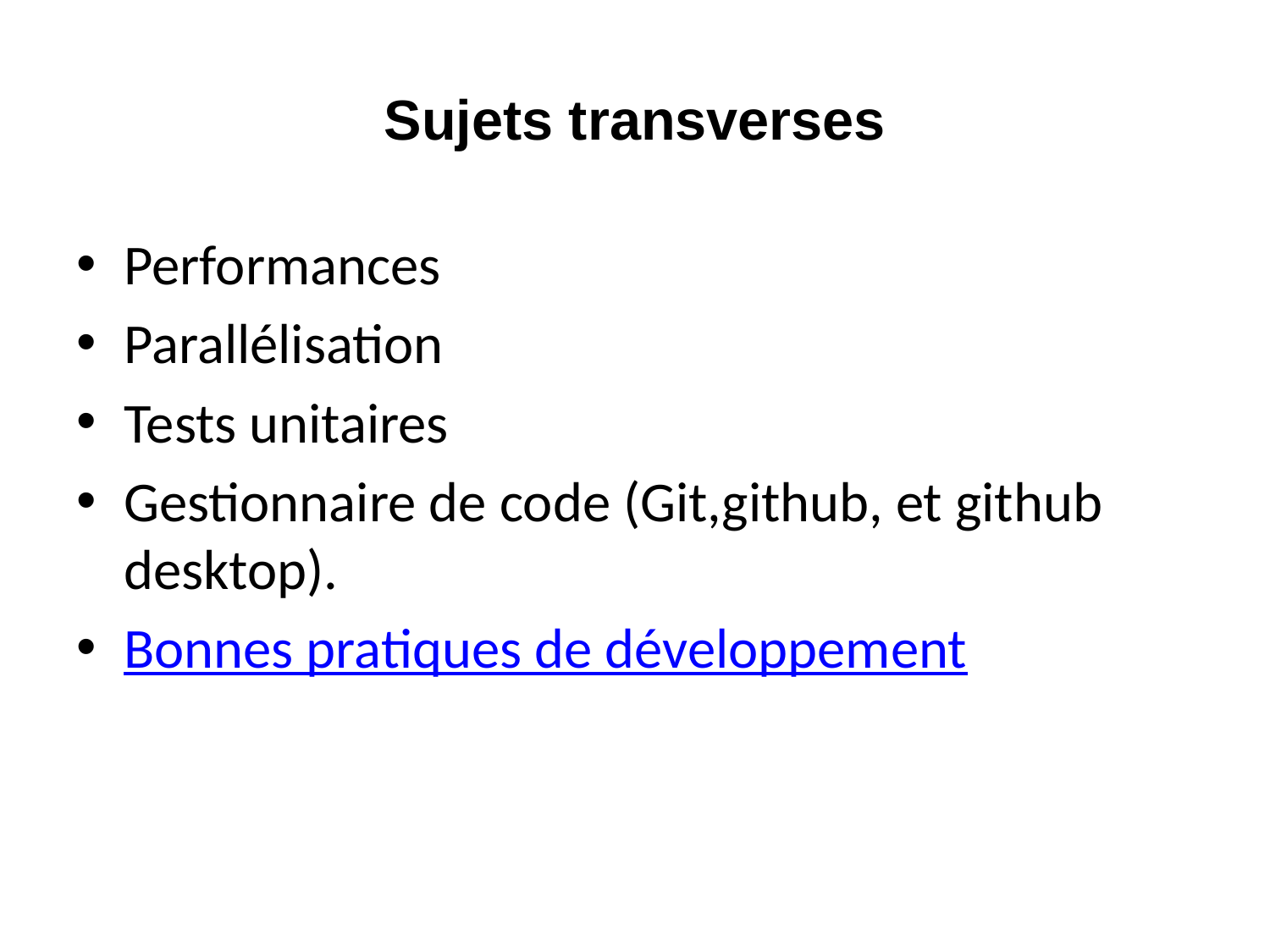

# Sujets transverses
Performances
Parallélisation
Tests unitaires
Gestionnaire de code (Git,github, et github desktop).
Bonnes pratiques de développement